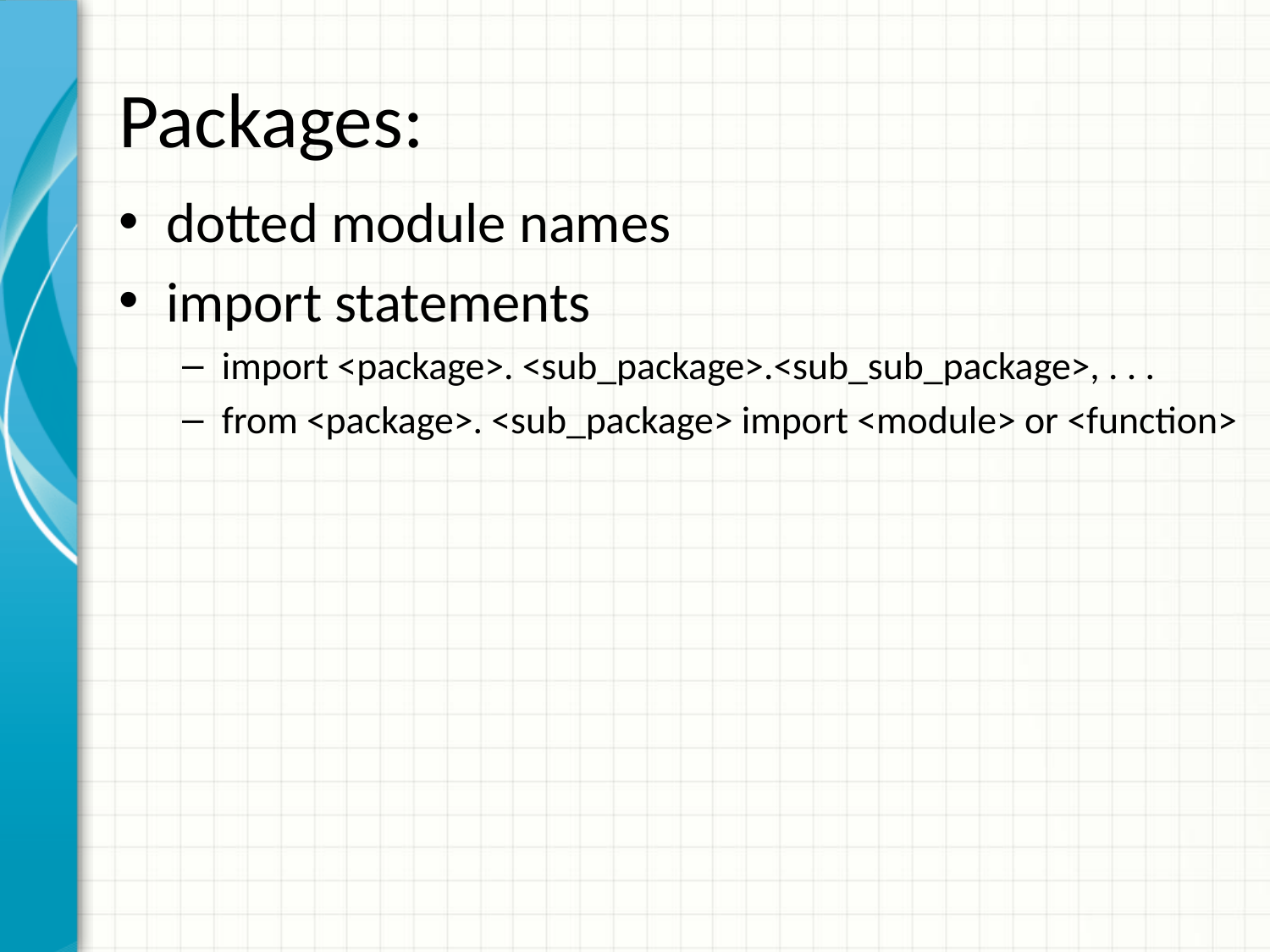

# Packages:
dotted module names
import statements
import <package>. <sub_package>.<sub_sub_package>, . . .
from <package>. <sub_package> import <module> or <function>